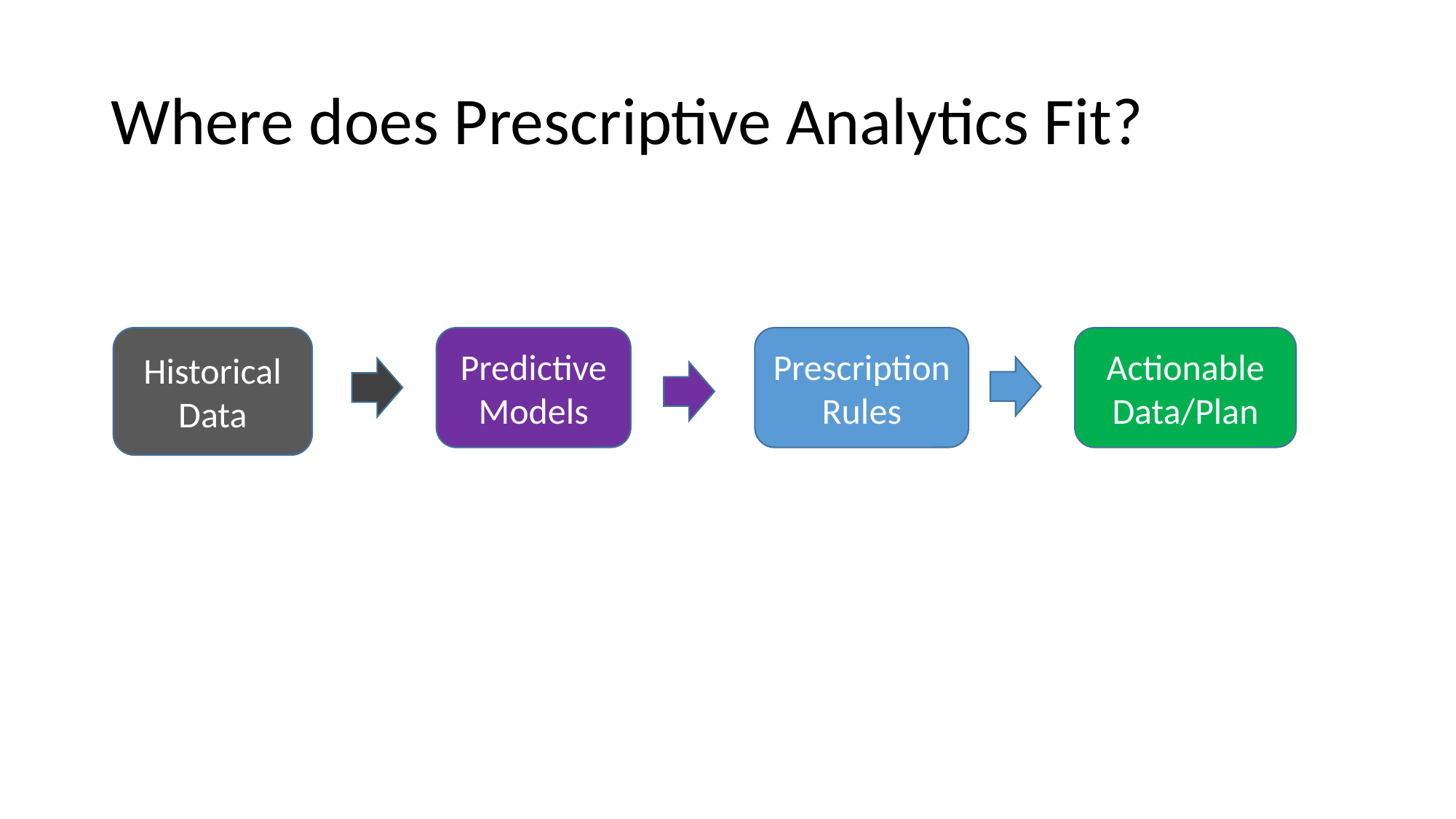

# Where does Prescriptive Analytics Fit?
Historical Data
Predictive Models
Prescription Rules
Actionable Data/Plan